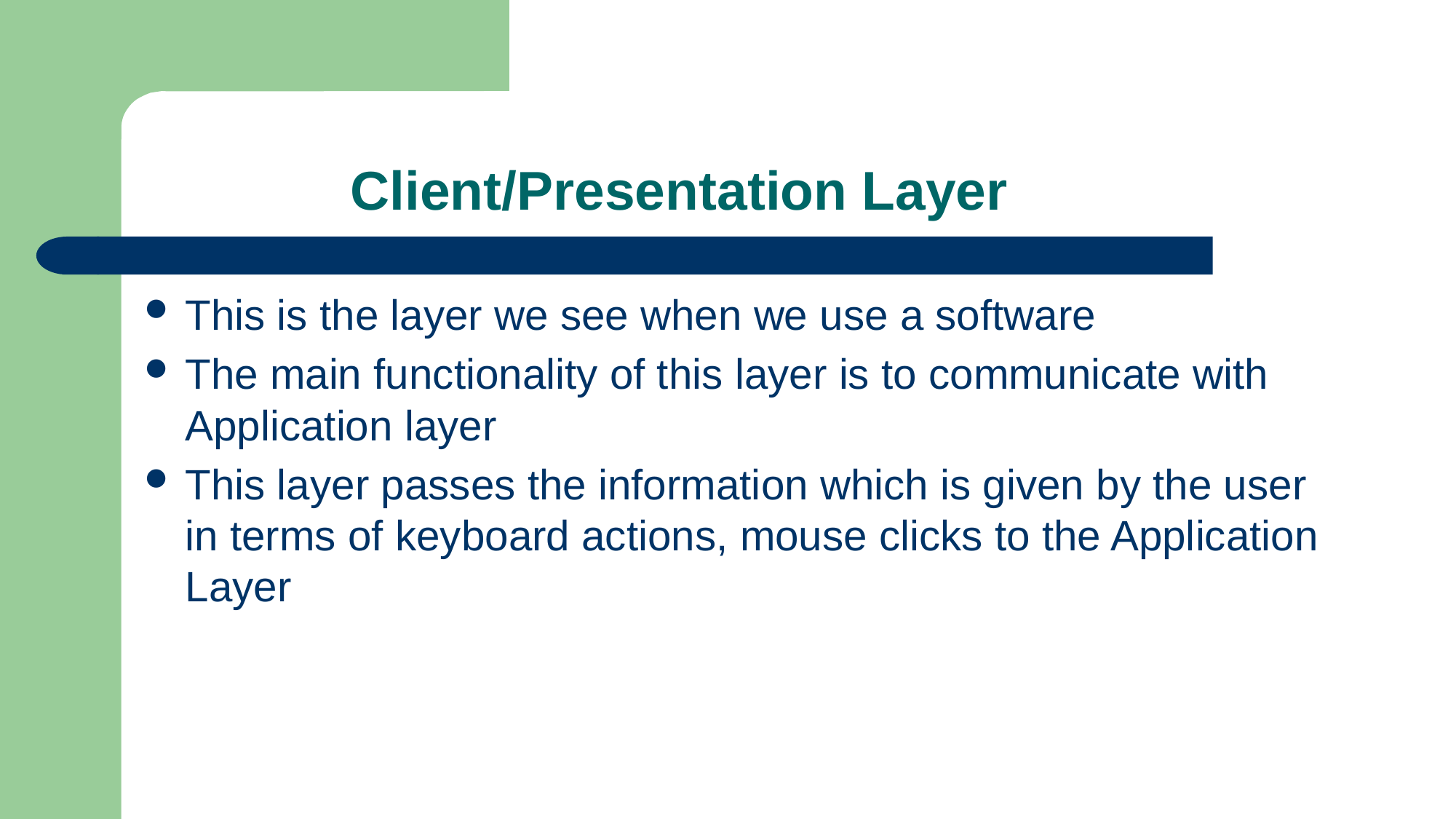

# Client/Presentation Layer
This is the layer we see when we use a software
The main functionality of this layer is to communicate with Application layer
This layer passes the information which is given by the user in terms of keyboard actions, mouse clicks to the Application Layer